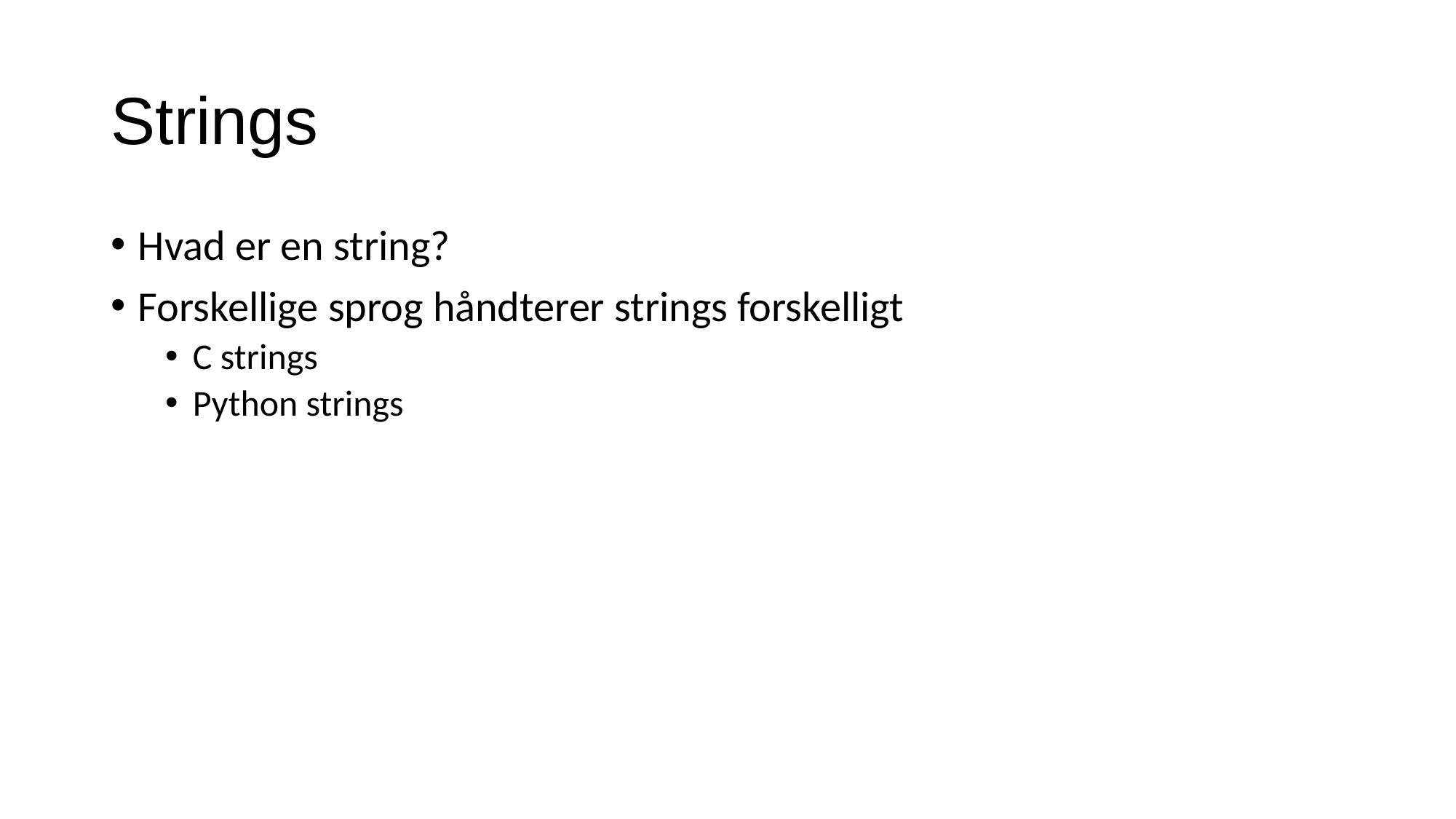

# Strings
Hvad er en string?
Forskellige sprog håndterer strings forskelligt
C strings
Python strings